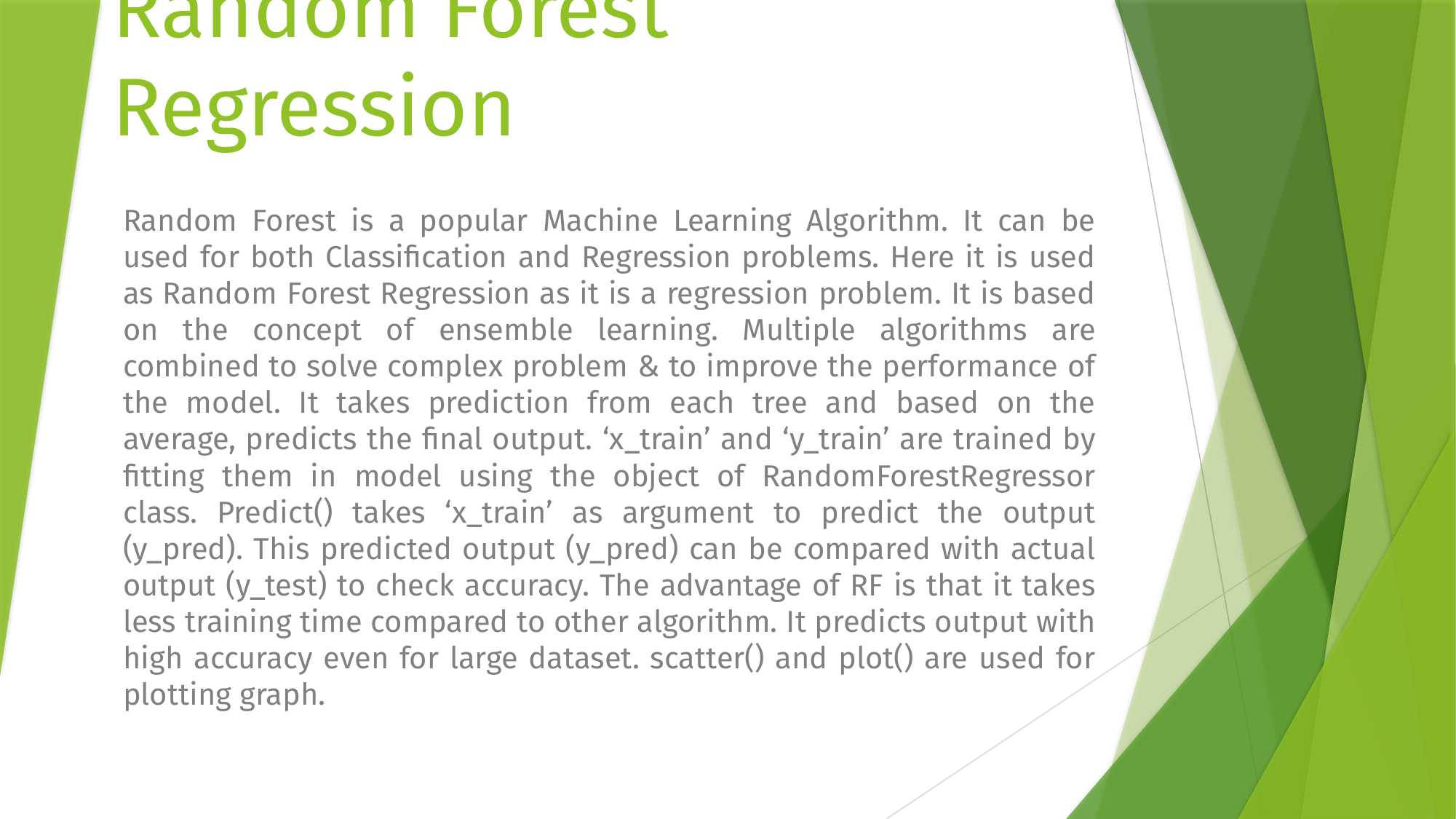

# Random Forest Regression
Random Forest is a popular Machine Learning Algorithm. It can be used for both Classification and Regression problems. Here it is used as Random Forest Regression as it is a regression problem. It is based on the concept of ensemble learning. Multiple algorithms are combined to solve complex problem & to improve the performance of the model. It takes prediction from each tree and based on the average, predicts the final output. ‘x_train’ and ‘y_train’ are trained by fitting them in model using the object of RandomForestRegressor class. Predict() takes ‘x_train’ as argument to predict the output (y_pred). This predicted output (y_pred) can be compared with actual output (y_test) to check accuracy. The advantage of RF is that it takes less training time compared to other algorithm. It predicts output with high accuracy even for large dataset. scatter() and plot() are used for plotting graph.